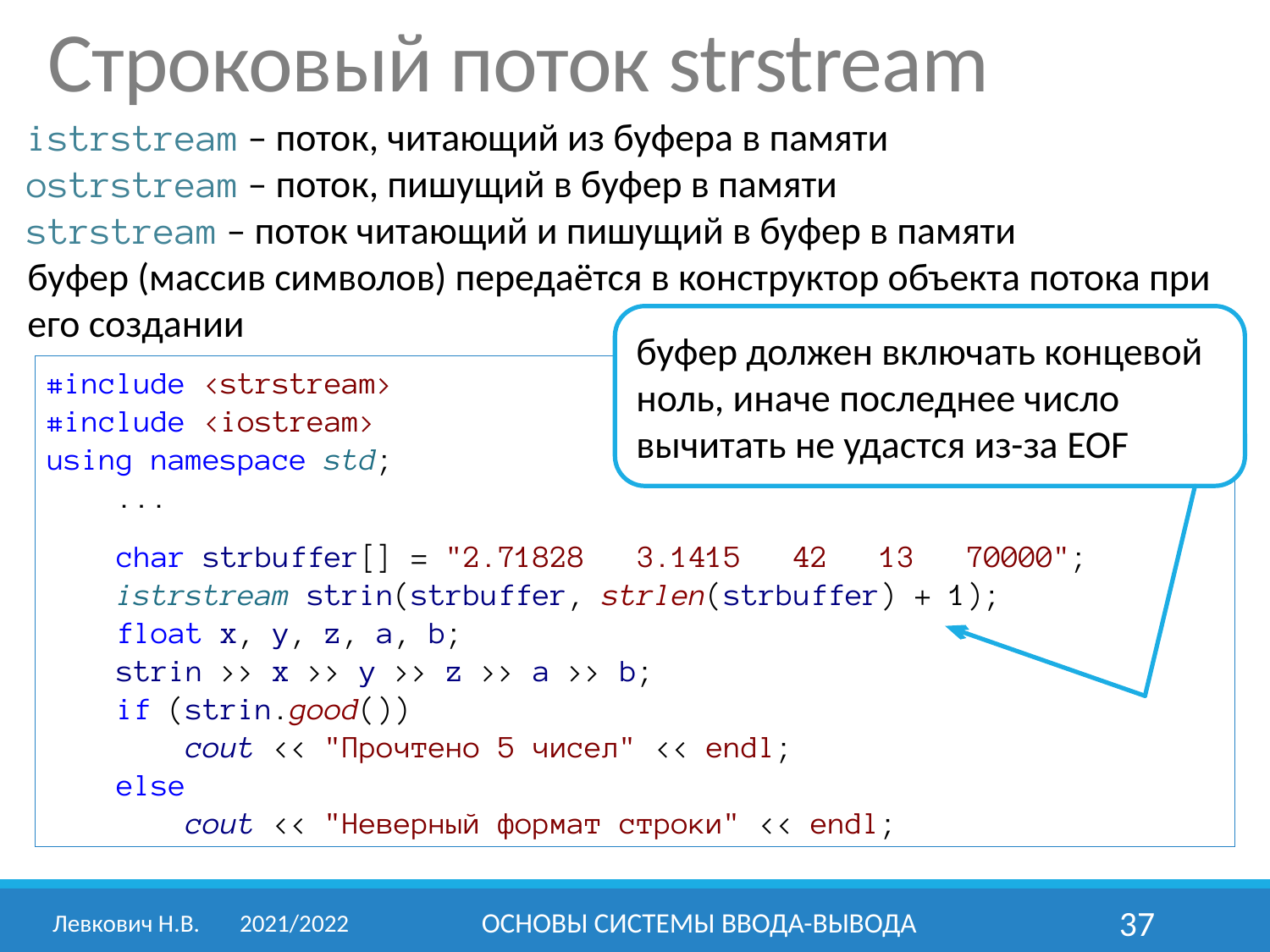

Строковый поток strstream
istrstream – поток, читающий из буфера в памяти
ostrstream – поток, пишущий в буфер в памяти
strstream – поток читающий и пишущий в буфер в памяти
буфер (массив символов) передаётся в конструктор объекта потока при его создании
буфер должен включать концевой ноль, иначе последнее число вычитать не удастся из-за EOF
#include <strstream>
#include <iostream>
using namespace std;
    ...
    char strbuffer[] = "2.71828   3.1415   42   13   70000";
    istrstream strin(strbuffer, strlen(strbuffer) + 1);
    float x, y, z, a, b;
    strin >> x >> y >> z >> a >> b;
    if (strin.good())
        cout << "Прочтено 5 чисел" << endl;
    else
        cout << "Неверный формат строки" << endl;
Левкович Н.В.	2021/2022
ОСНОВЫ СИСТЕМЫ ВВОДА-ВЫВОДА
37